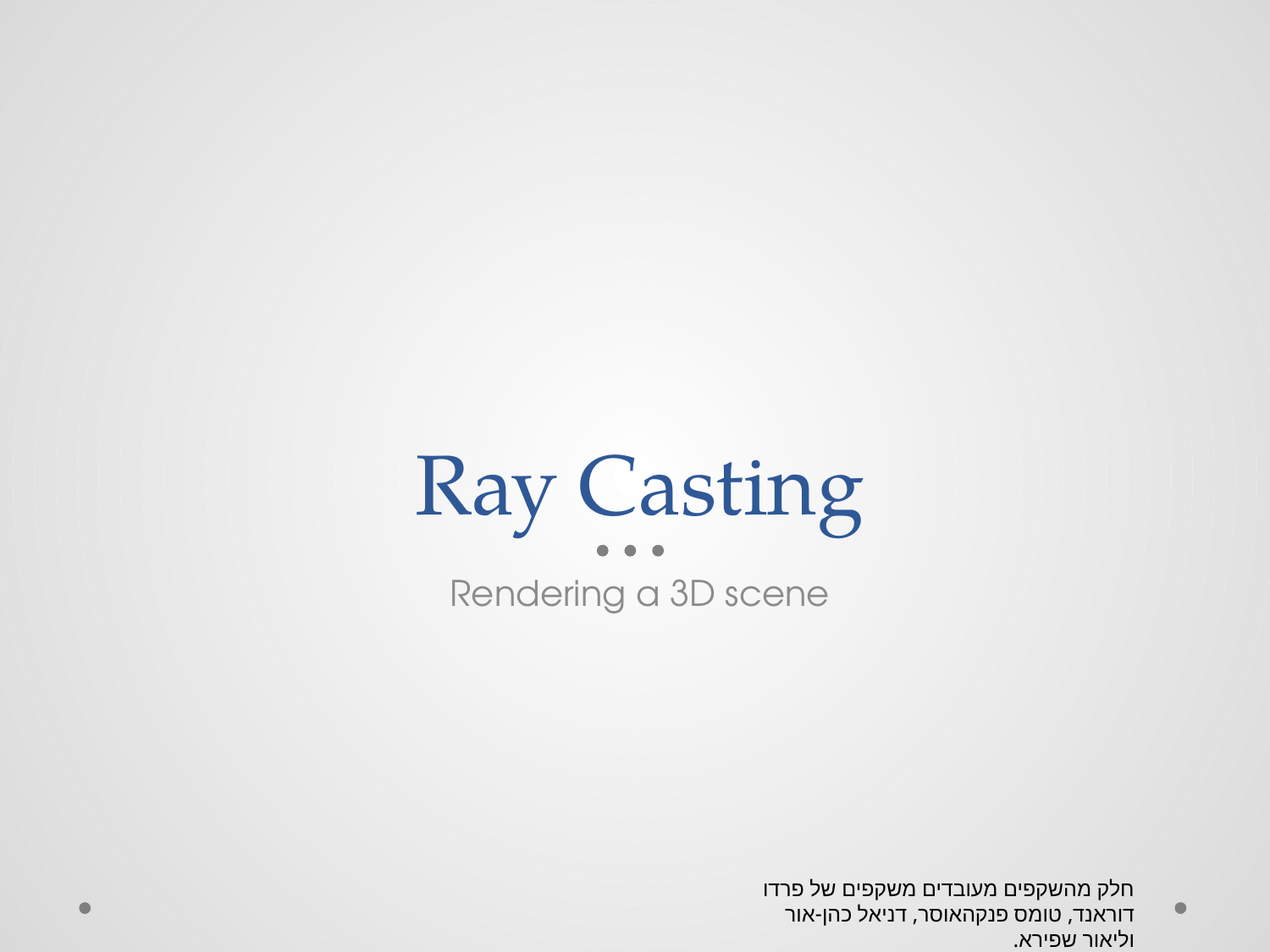

# Ray Casting
Rendering a 3D scene
חלק מהשקפים מעובדים משקפים של פרדו דוראנד, טומס פנקהאוסר, דניאל כהן-אור וליאור שפירא.